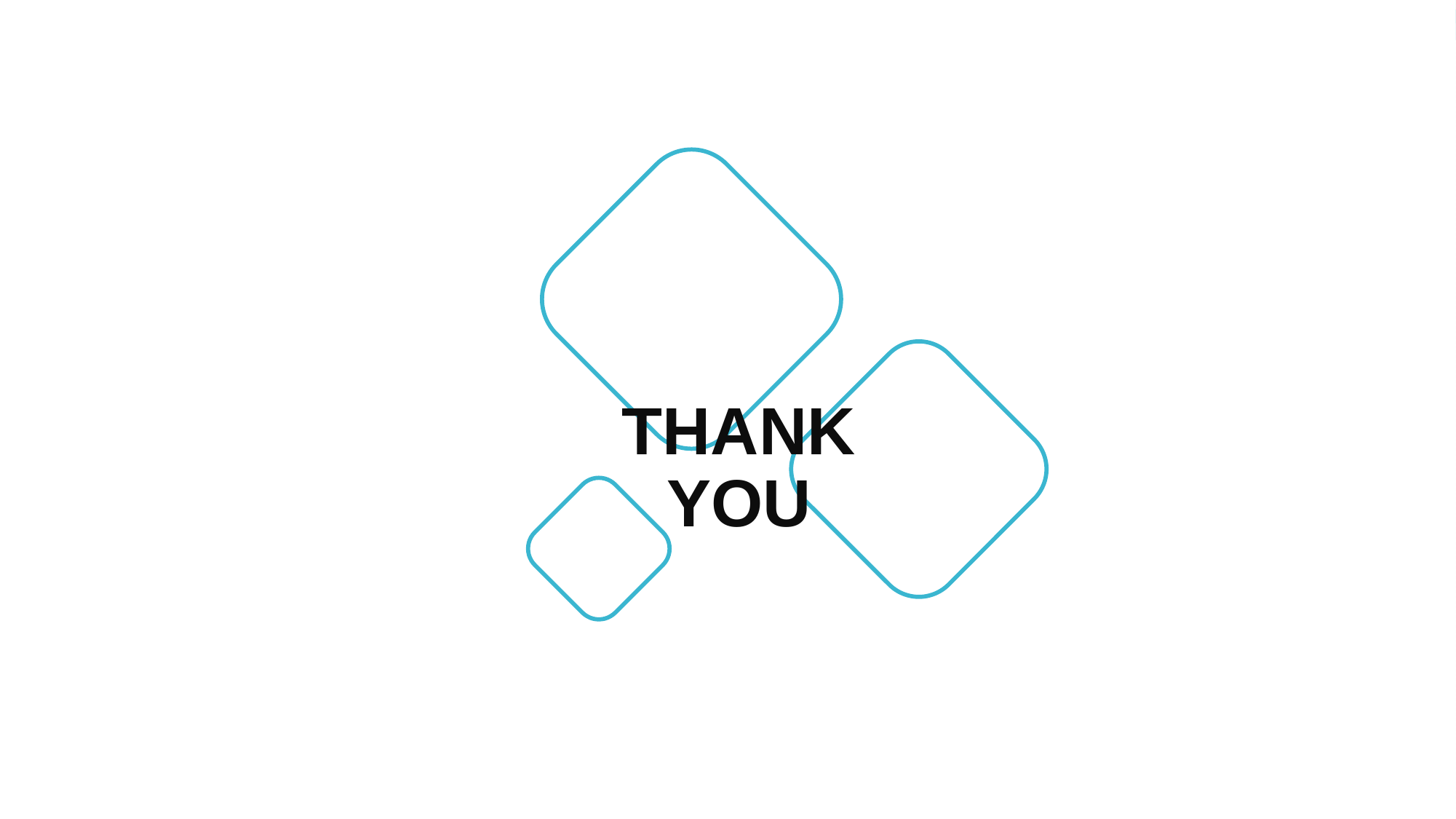

THANK YOU

# END OF THE PPT

THANK YOU